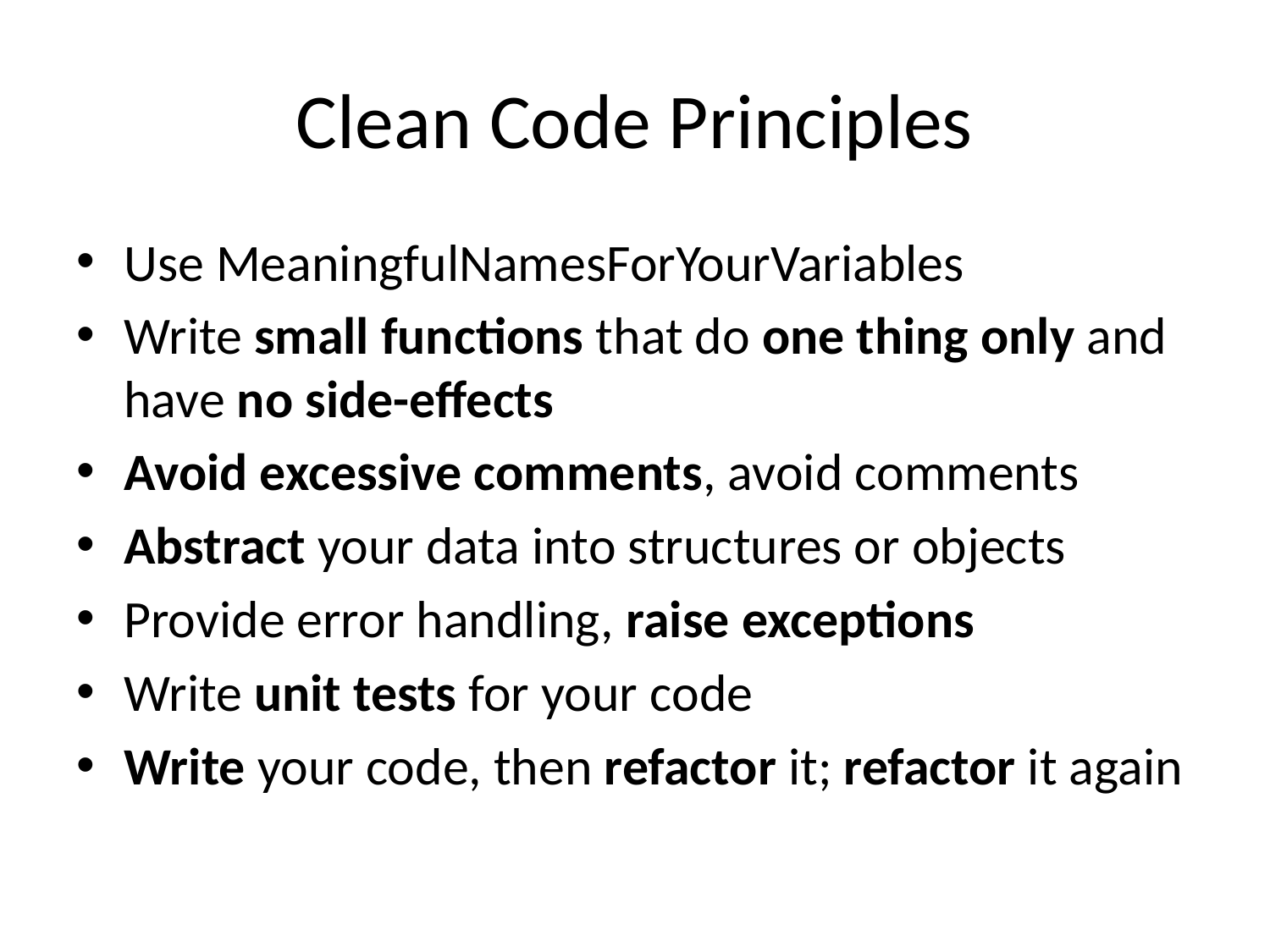

# Clean Code Principles
Use MeaningfulNamesForYourVariables
Write small functions that do one thing only and have no side-effects
Avoid excessive comments, avoid comments
Abstract your data into structures or objects
Provide error handling, raise exceptions
Write unit tests for your code
Write your code, then refactor it; refactor it again